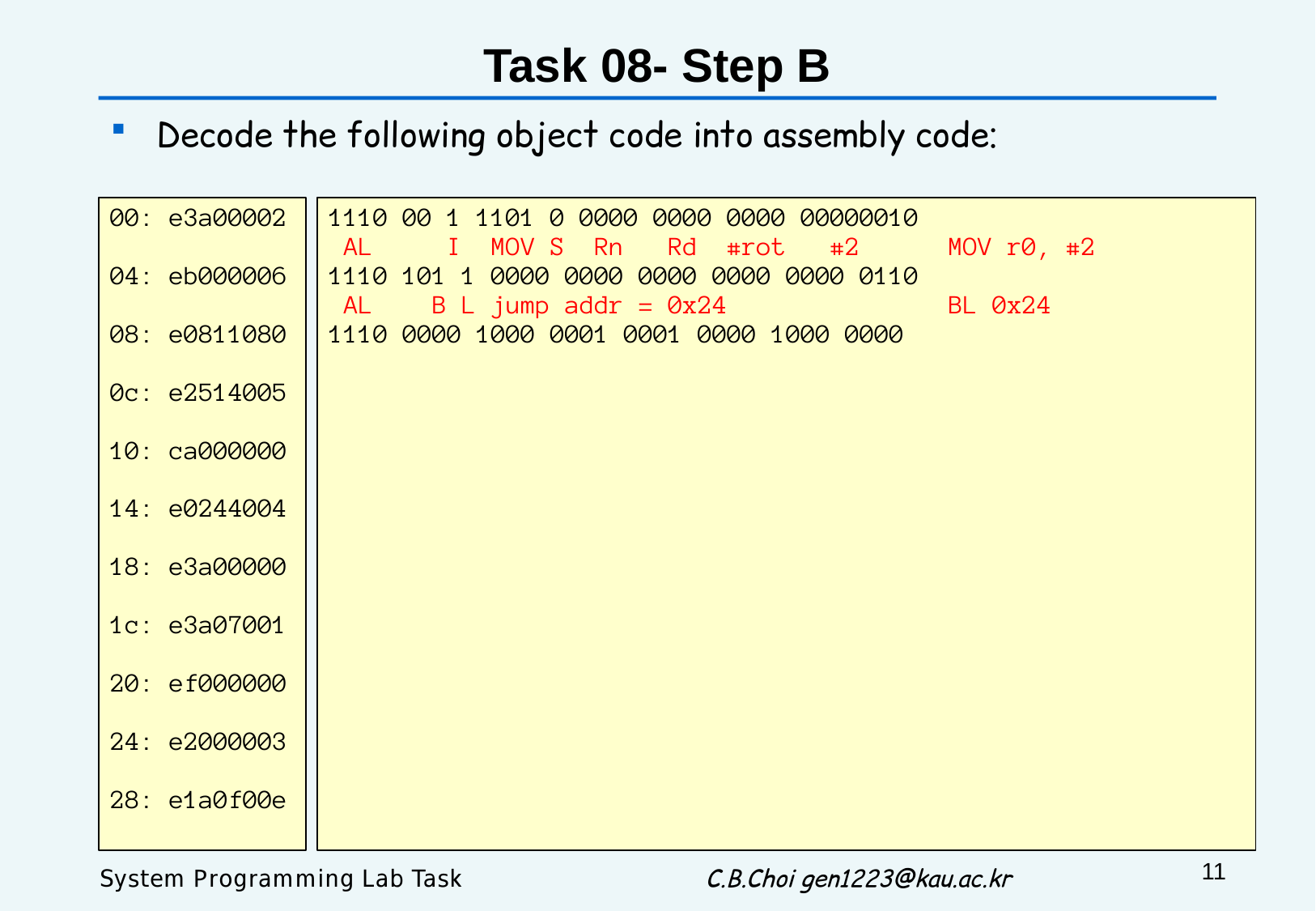

# Task 08- Step B
Decode the following object code into assembly code:
00: e3a00002

04: eb000006

08: e0811080

0c: e2514005

10: ca000000

14: e0244004

18: e3a00000

1c: e3a07001

20: ef000000

24: e2000003

28: e1a0f00e

1110 00 1 1101 0 0000 0000 0000 00000010
 AL     I  MOV S  Rn   Rd  #rot   #2      MOV r0, #2
1110 101 1 0000 0000 0000 0000 0000 0110
 AL    B L jump addr = 0x24               BL 0x24
1110 0000 1000 0001 0001 0000 1000 0000

11